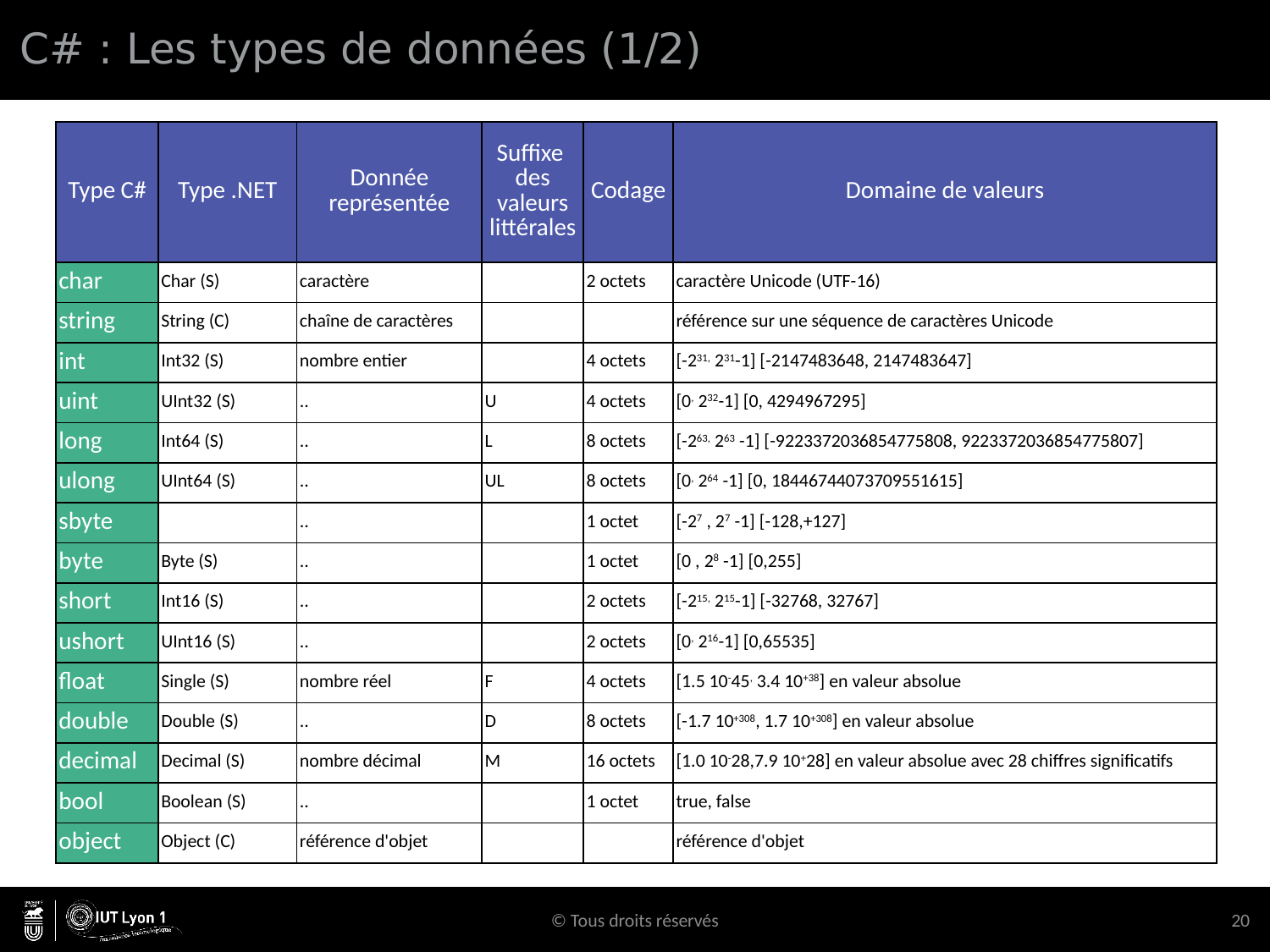

# C# : Les types de données (1/2)

| Type C# | Type .NET | Donnée représentée | Suffixe  des valeurs littérales | Codage | Domaine de valeurs |
| --- | --- | --- | --- | --- | --- |
| char | Char (S) | caractère |  | 2 octets | caractère Unicode (UTF-16) |
| string | String (C) | chaîne de caractères |  |  | référence sur une séquence de caractères Unicode |
| int | Int32 (S) | nombre entier |  | 4 octets | [-231, 231-1] [-2147483648, 2147483647] |
| uint | UInt32 (S) | .. | U | 4 octets | [0, 232-1] [0, 4294967295] |
| long | Int64 (S) | .. | L | 8 octets | [-263, 263 -1] [-9223372036854775808, 9223372036854775807] |
| ulong | UInt64 (S) | .. | UL | 8 octets | [0, 264 -1] [0, 18446744073709551615] |
| sbyte |  | .. |  | 1 octet | [-27 , 27 -1] [-128,+127] |
| byte | Byte (S) | .. |  | 1 octet | [0 , 28 -1] [0,255] |
| short | Int16 (S) | .. |  | 2 octets | [-215, 215-1] [-32768, 32767] |
| ushort | UInt16 (S) | .. |  | 2 octets | [0, 216-1] [0,65535] |
| float | Single (S) | nombre réel | F | 4 octets | [1.5 10-45, 3.4 10+38] en valeur absolue |
| double | Double (S) | .. | D | 8 octets | [-1.7 10+308, 1.7 10+308] en valeur absolue |
| decimal | Decimal (S) | nombre décimal | M | 16 octets | [1.0 10-28,7.9 10+28] en valeur absolue avec 28 chiffres significatifs |
| bool | Boolean (S) | .. |  | 1 octet | true, false |
| object | Object (C) | référence d'objet |  |  | référence d'objet |
© Tous droits réservés
20